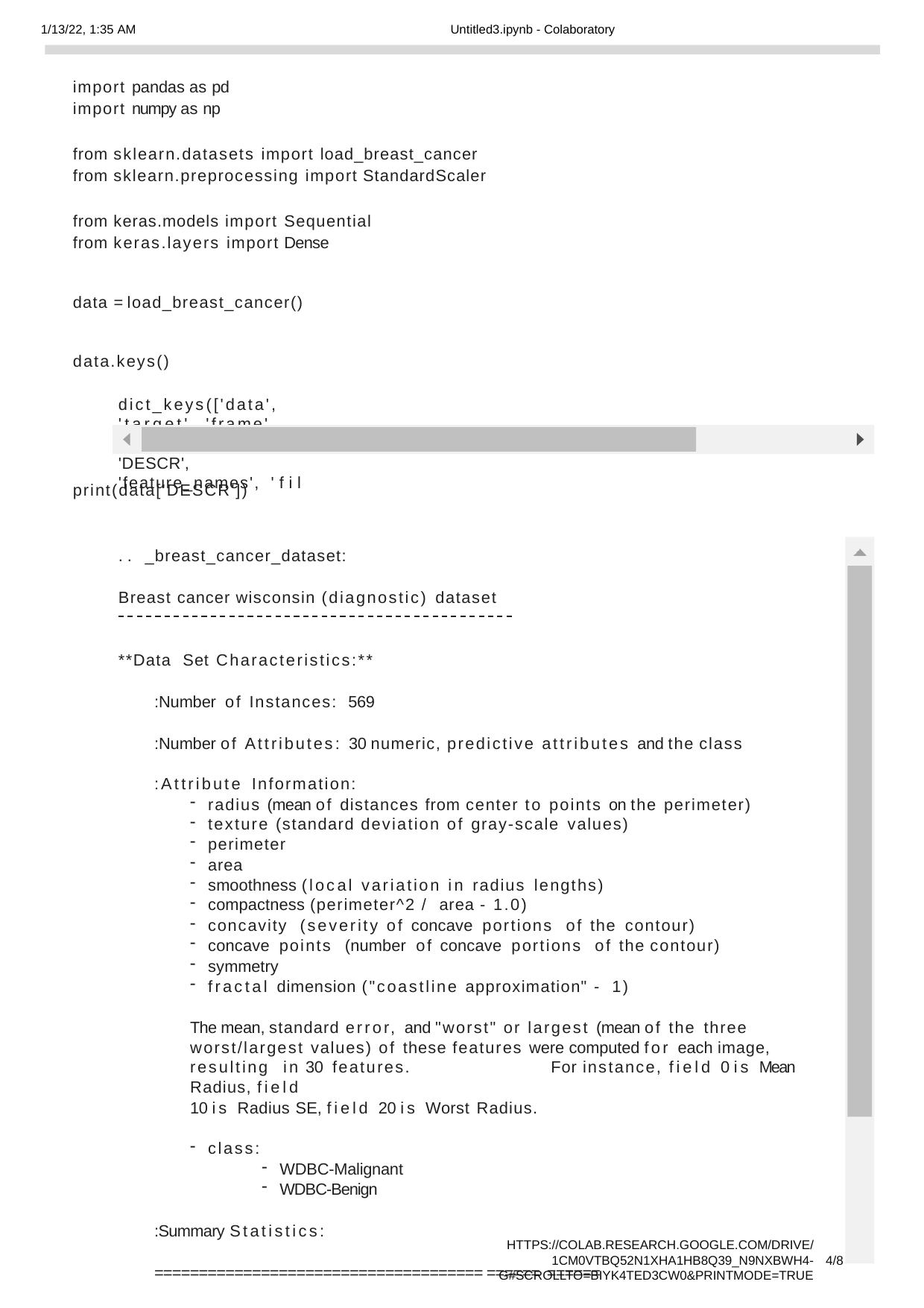

1/13/22, 1:35 AM
Untitled3.ipynb - Colaboratory

import pandas as pd  import numpy as np

from sklearn.datasets import load_breast_cancer  from sklearn.preprocessing import StandardScaler

from keras.models import Sequential  from keras.layers import Dense
data = load_breast_cancer()  data.keys()

dict_keys(['data', 'target', 'frame', 'target_names', 'DESCR', 'feature_names', 'fil

print(data['DESCR'])

.. _breast_cancer_dataset:

Breast cancer wisconsin (diagnostic) dataset

**Data  Set Characteristics:**

:Number  of Instances: 569

:Number of Attributes: 30 numeric, predictive attributes and the class

:Attribute Information:
radius (mean of distances from center to points on the perimeter)
texture (standard deviation of gray-scale values)
perimeter
area
smoothness (local variation in radius lengths)
compactness (perimeter^2 / area - 1.0)
concavity  (severity of concave portions  of the contour)
concave  points  (number of concave  portions  of the contour)
symmetry
fractal dimension ("coastline approximation" - 1)

The mean, standard error, and "worst" or largest (mean of the three
worst/largest values) of these features were computed for each image,  resulting  in 30  features.	For instance, field 0 is Mean Radius, field
10 is Radius SE, field 20 is Worst Radius.

class:
WDBC-Malignant
WDBC-Benign

:Summary Statistics:

===================================== ====== ======

https://colab.research.google.com/drive/1cM0vtbQ52N1xHA1Hb8q39_n9NXbWh4-G#scrollTo=biYk4Ted3cw0&printMode=true
4/8